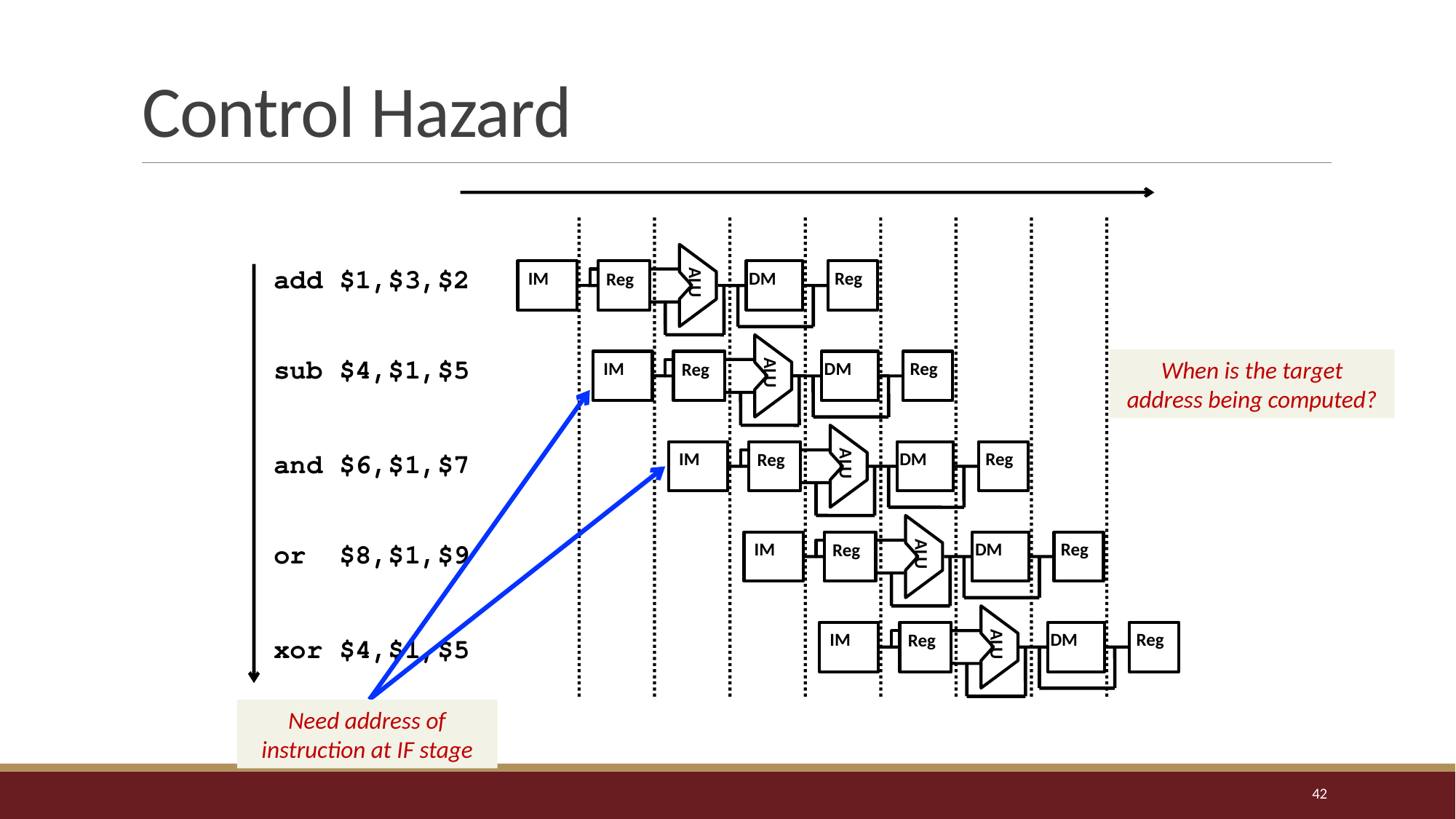

# Control Hazard

ALU

IM

DM
Reg
Reg

add $1,$3,$2

ALU

IM

DM
Reg
Reg

sub $4,$1,$5
When is the target address being computed?
Need address of instruction at IF stage

ALU

IM

DM
Reg
Reg

and $6,$1,$7

ALU

IM

DM
Reg
Reg

or  $8,$1,$9

ALU

IM

DM
Reg
Reg

xor $4,$1,$5
42